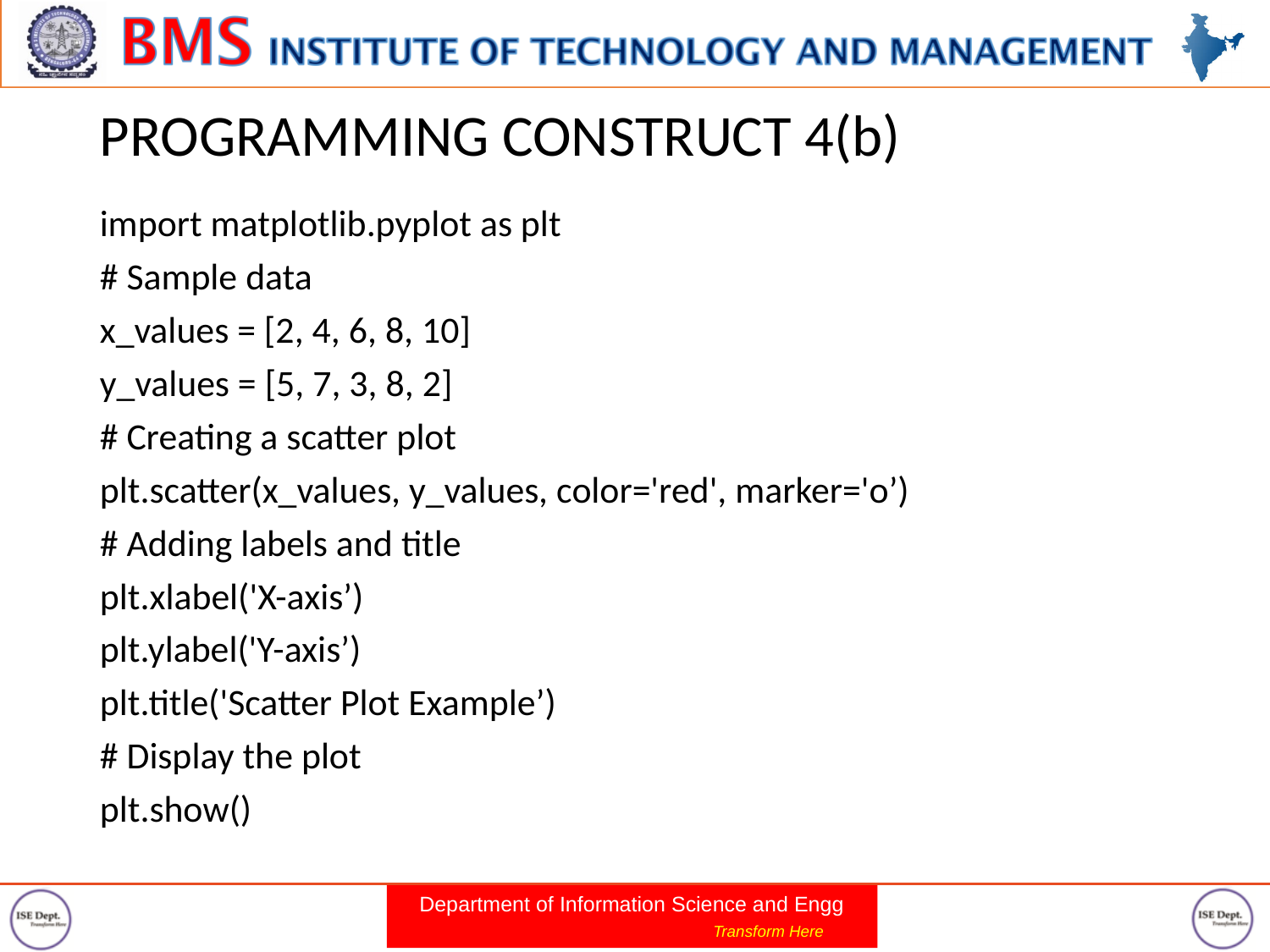

# PROGRAMMING CONSTRUCT 4(b)
import matplotlib.pyplot as plt
# Sample data
x_values = [2, 4, 6, 8, 10]
y_values = [5, 7, 3, 8, 2]
# Creating a scatter plot
plt.scatter(x_values, y_values, color='red', marker='o’)
# Adding labels and title
plt.xlabel('X-axis’)
plt.ylabel('Y-axis’)
plt.title('Scatter Plot Example’)
# Display the plot
plt.show()

6